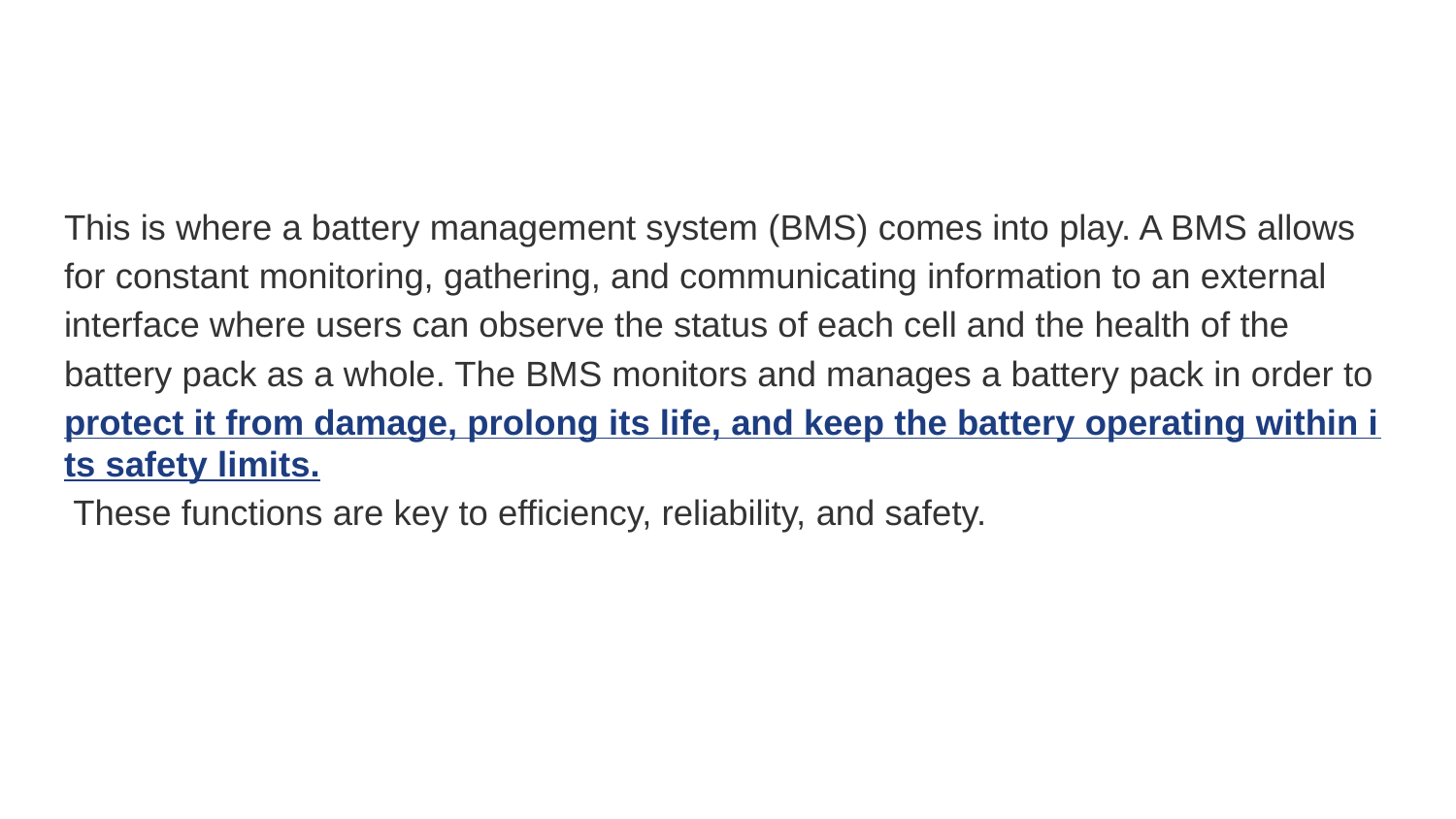

#
This is where a battery management system (BMS) comes into play. A BMS allows for constant monitoring, gathering, and communicating information to an external interface where users can observe the status of each cell and the health of the battery pack as a whole. The BMS monitors and manages a battery pack in order to protect it from damage, prolong its life, and keep the battery operating within its safety limits. These functions are key to efficiency, reliability, and safety.